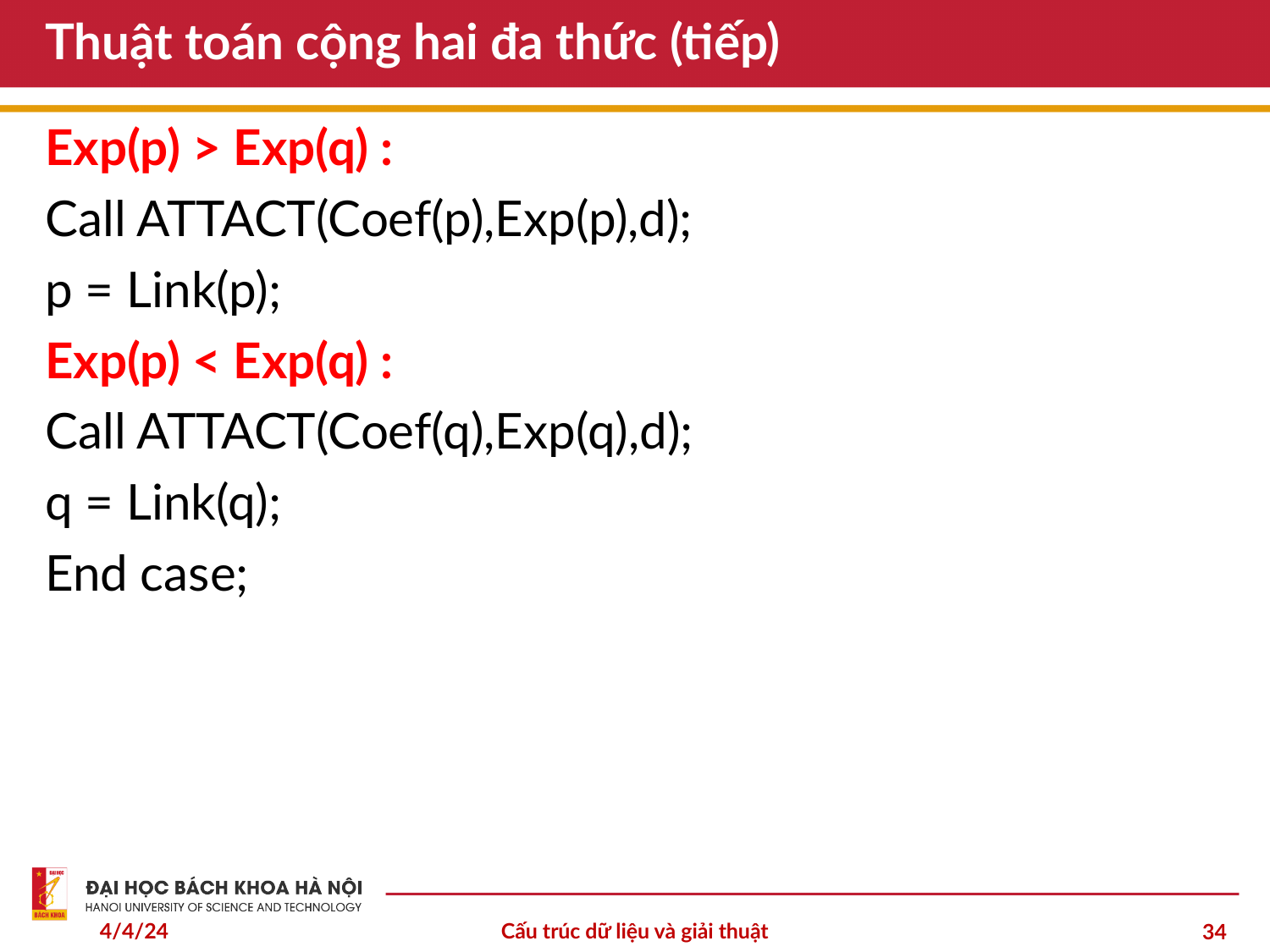

# Thuật toán cộng hai đa thức (tiếp)
Exp(p) > Exp(q) :
Call ATTACT(Coef(p),Exp(p),d);
p = Link(p);
Exp(p) < Exp(q) :
Call ATTACT(Coef(q),Exp(q),d);
q = Link(q);
End case;
4/4/24
Cấu trúc dữ liệu và giải thuật
34